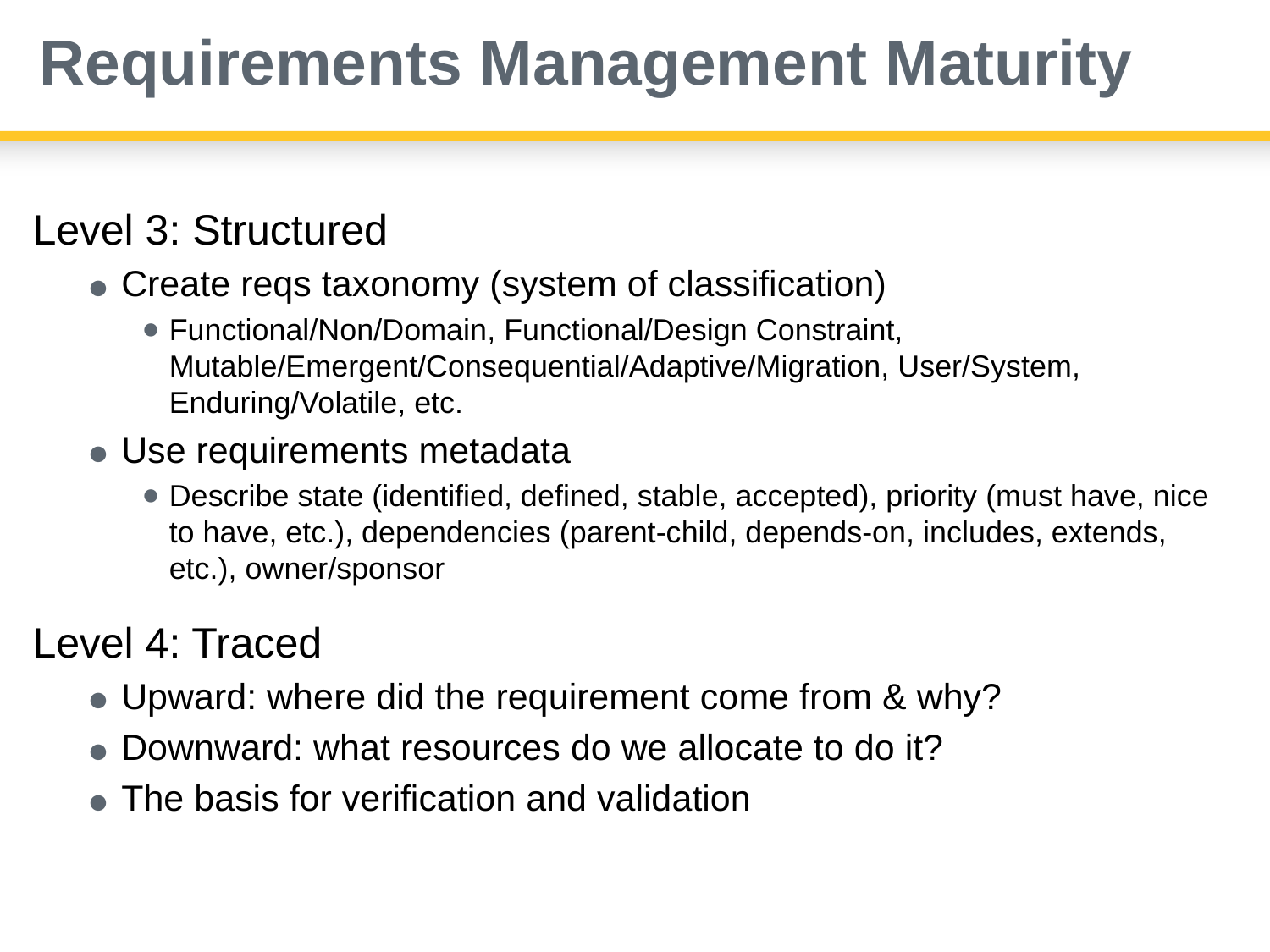

# Requirements Management Maturity
Level 3: Structured
Create reqs taxonomy (system of classification)
Functional/Non/Domain, Functional/Design Constraint, Mutable/Emergent/Consequential/Adaptive/Migration, User/System, Enduring/Volatile, etc.
Use requirements metadata
Describe state (identified, defined, stable, accepted), priority (must have, nice to have, etc.), dependencies (parent-child, depends-on, includes, extends, etc.), owner/sponsor

Level 4: Traced
Upward: where did the requirement come from & why?
Downward: what resources do we allocate to do it?
The basis for verification and validation